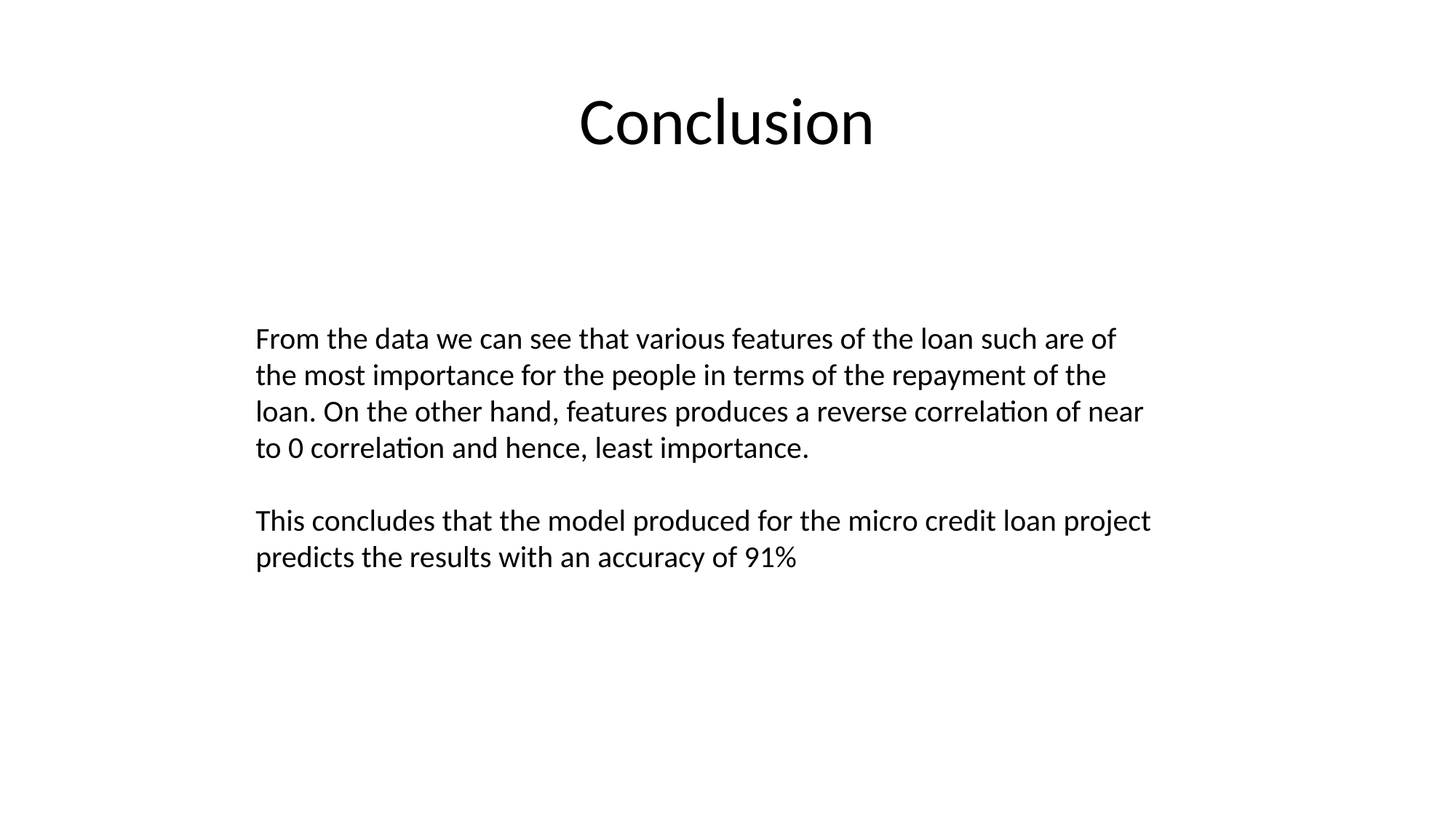

# Conclusion
From the data we can see that various features of the loan such are of the most importance for the people in terms of the repayment of the loan. On the other hand, features produces a reverse correlation of near to 0 correlation and hence, least importance.

This concludes that the model produced for the micro credit loan project
predicts the results with an accuracy of 91%